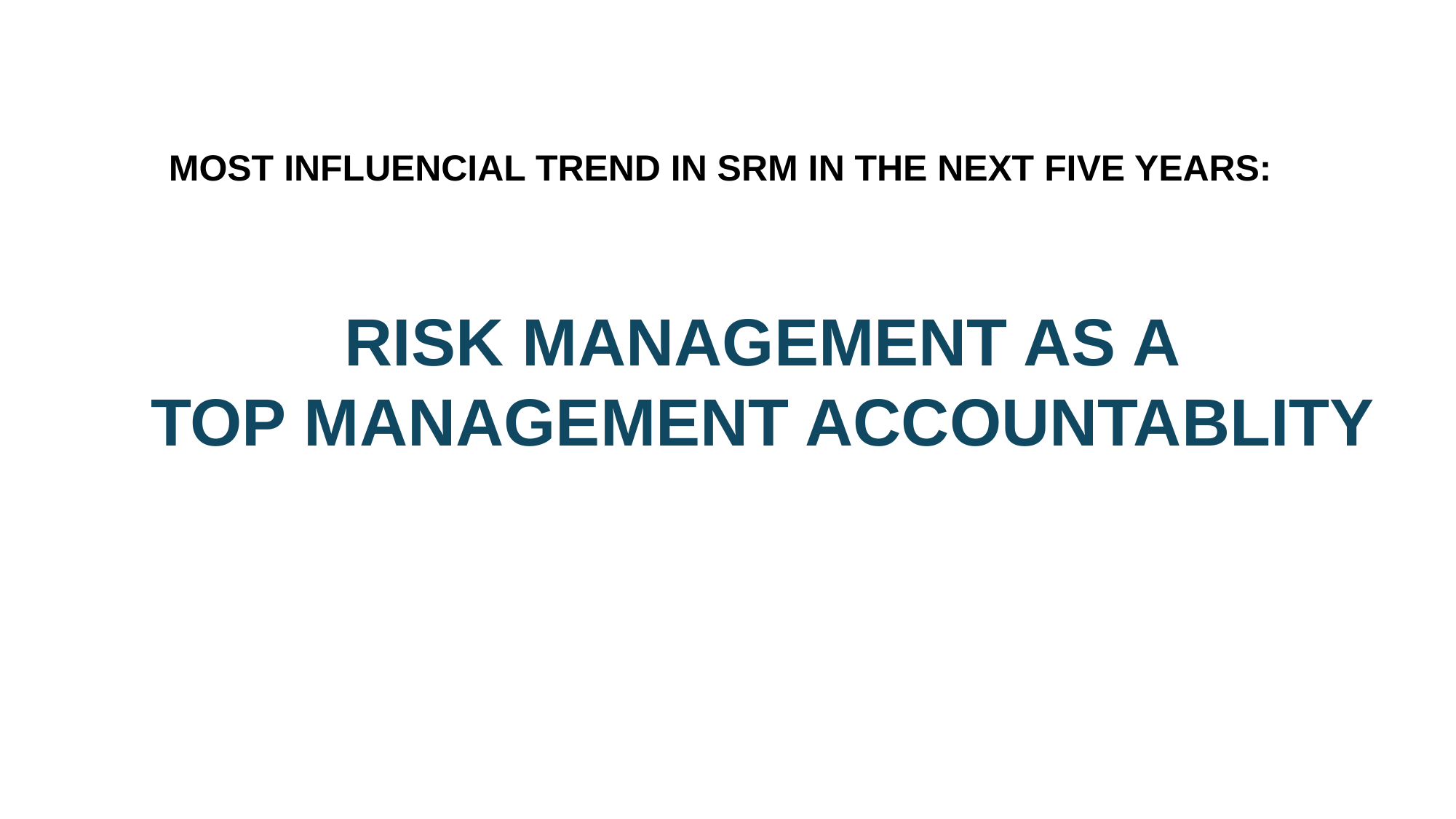

MOST INFLUENCIAL TREND IN SRM IN THE NEXT FIVE YEARS:

RISK MANAGEMENT AS A
TOP MANAGEMENT ACCOUNTABLITY